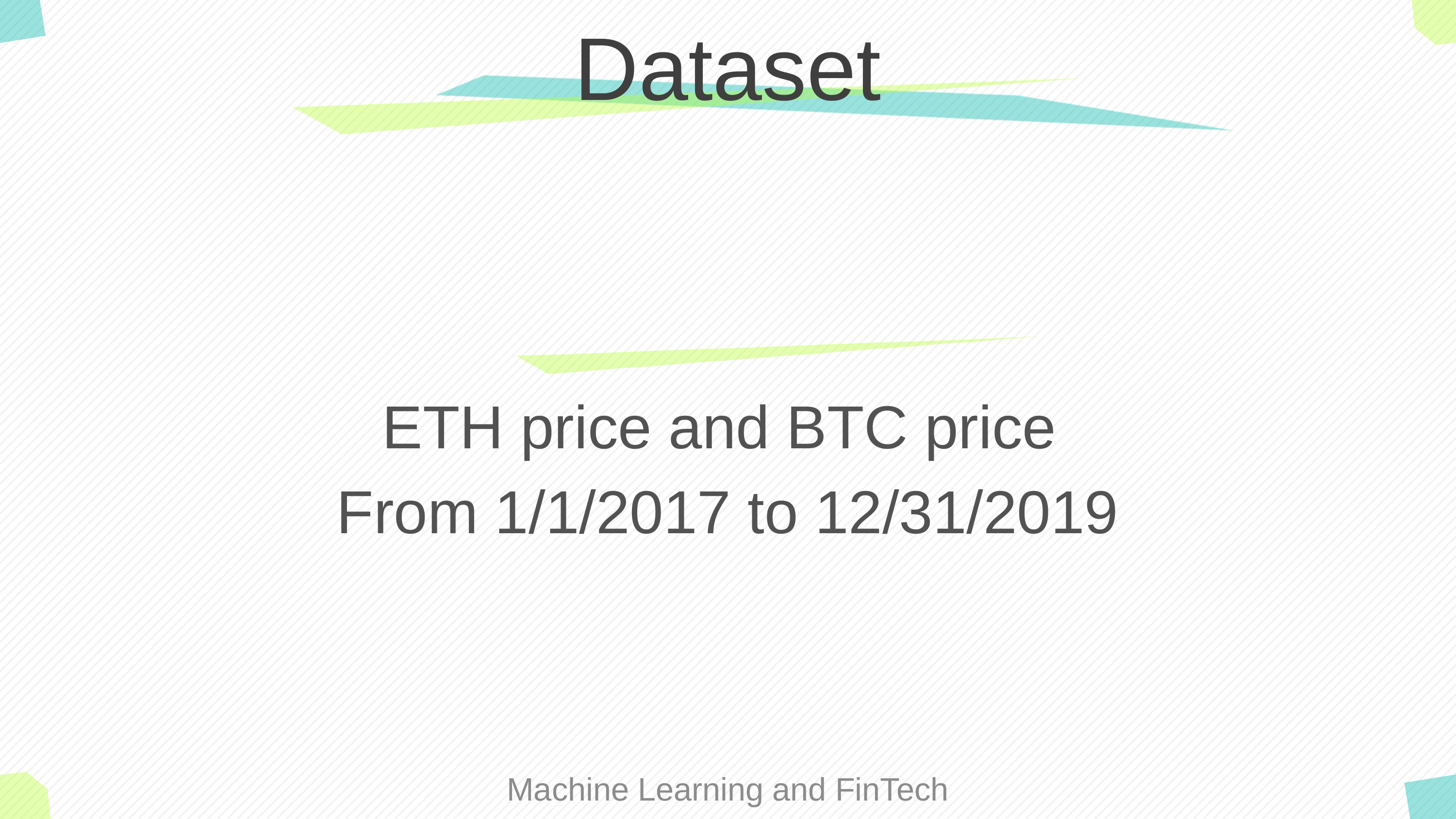

# Dataset
ETH price and BTC price
From 1/1/2017 to 12/31/2019